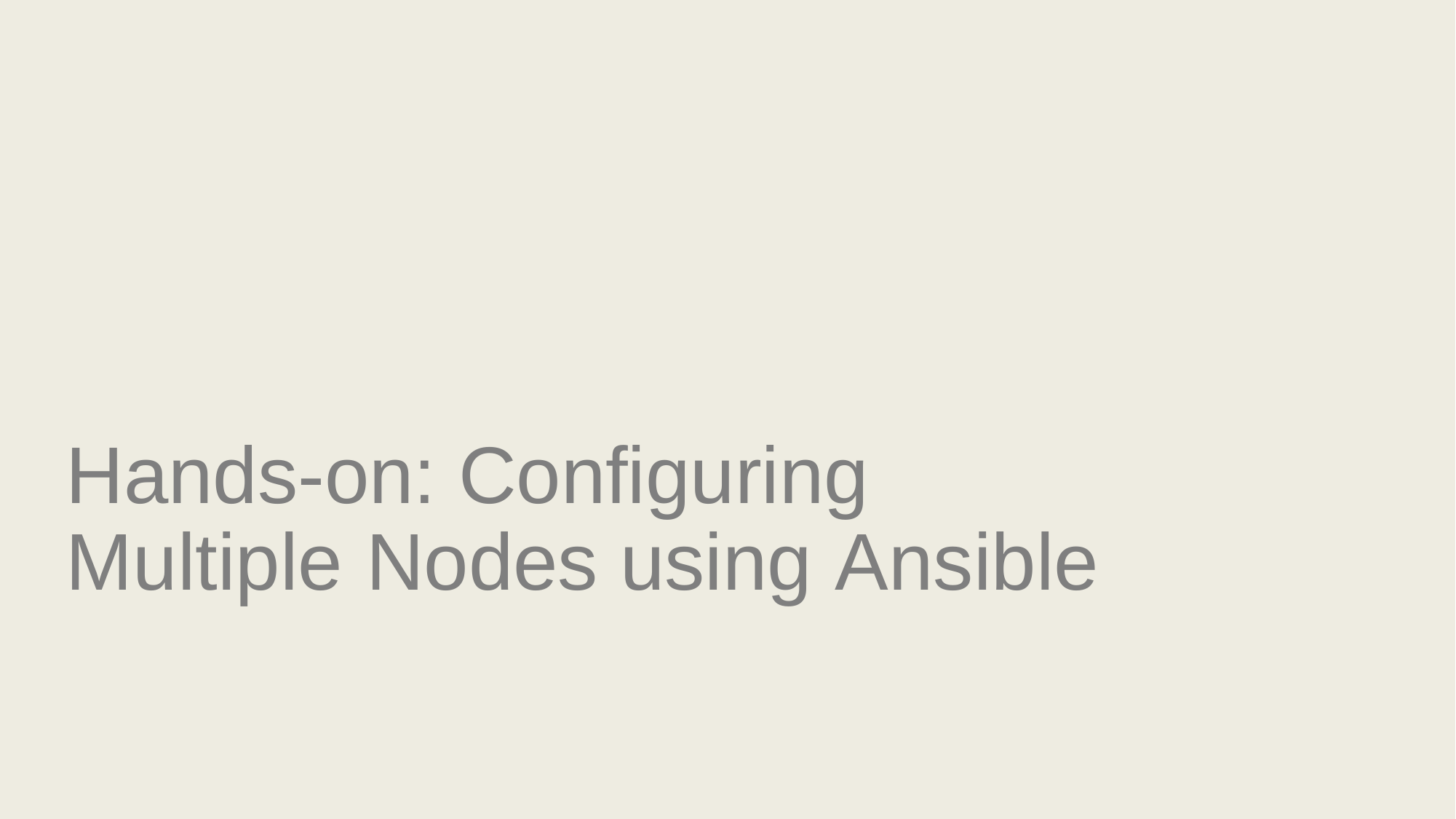

# Hands-on: Configuring  Multiple Nodes using Ansible